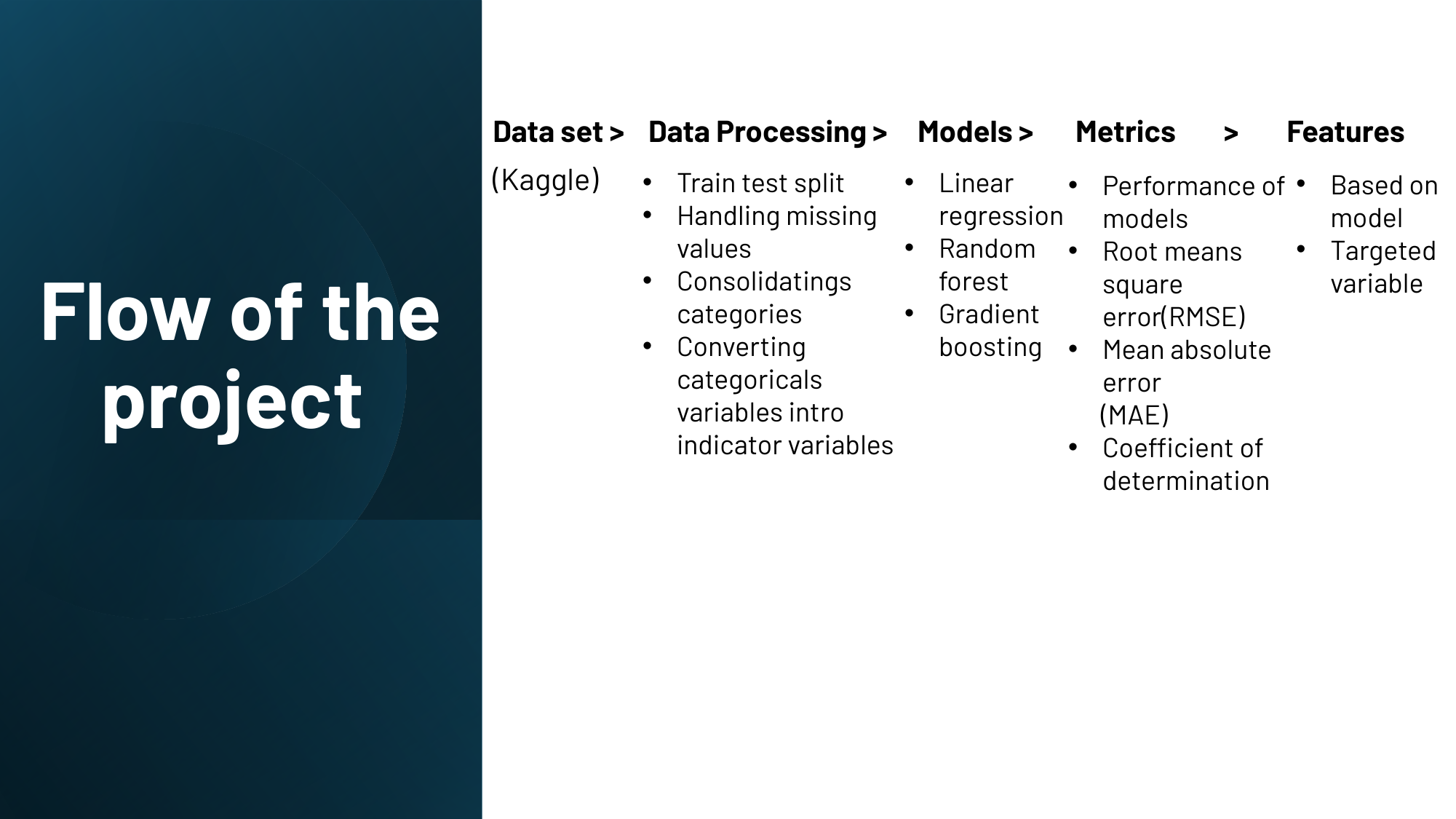

Data set >    Data Processing >     Models >       Metrics        >        Features
(Kaggle)

Train test split
Handling missing values
Consolidatings categories
Converting categoricals variables intro indicator variables

Linear regression
Random forest
Gradient boosting

Based on model
Targeted variable

Performance of models
Root means square error(RMSE)
Mean absolute error
      (MAE)
Coefficient of determination

# Flow of the project